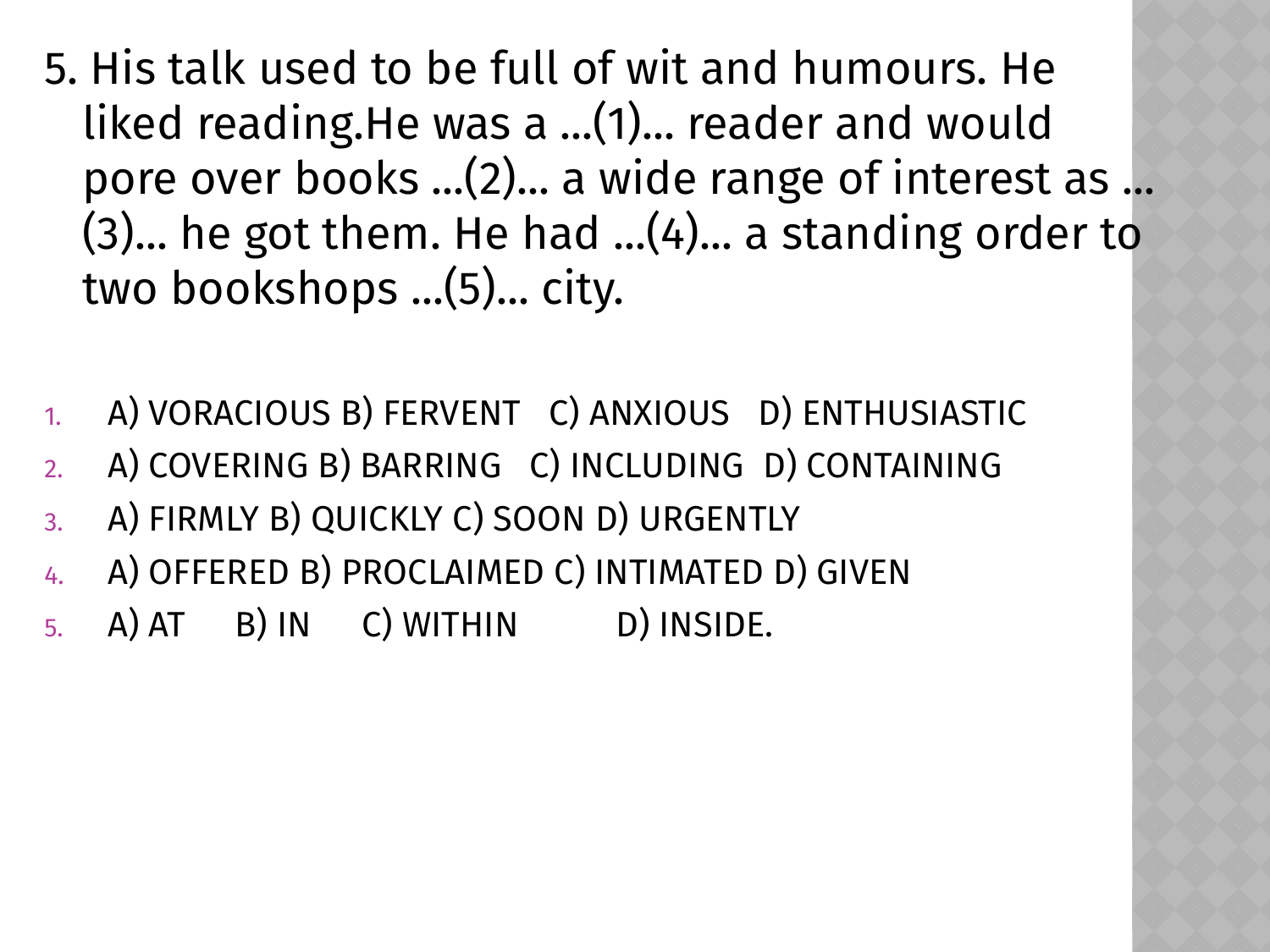

5. His talk used to be full of wit and humours. He liked reading.He was a ...(1)... reader and would pore over books ...(2)... a wide range of interest as ...(3)... he got them. He had ...(4)... a standing order to two bookshops ...(5)... city.

A) VORACIOUS B) FERVENT   C) ANXIOUS   D) ENTHUSIASTIC
A) COVERING B) BARRING   C) INCLUDING  D) CONTAINING
A) FIRMLY B) QUICKLY C) SOON D) URGENTLY
A) OFFERED B) PROCLAIMED C) INTIMATED D) GIVEN
A) AT	B) IN	C) WITHIN	D) INSIDE.